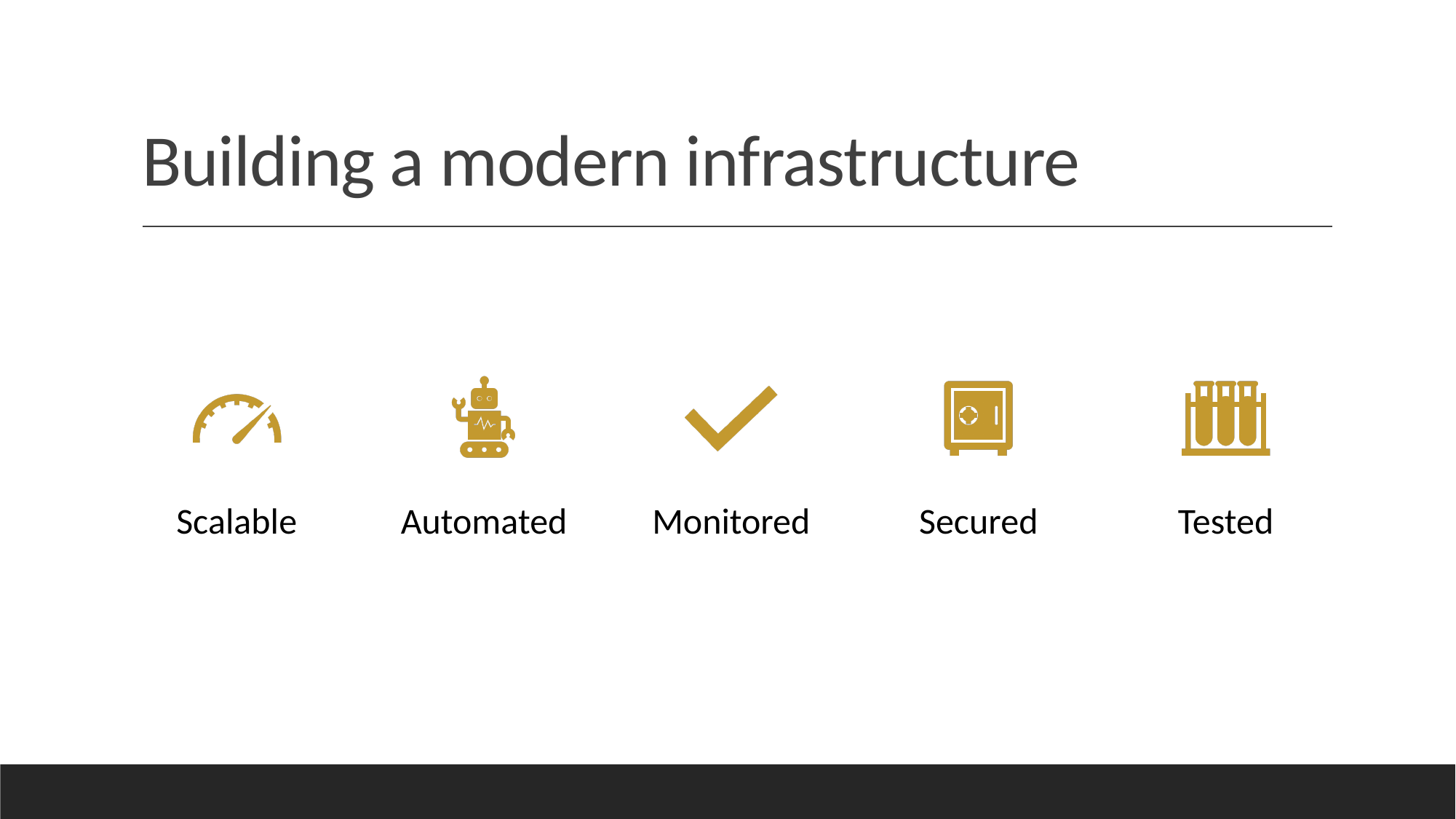

# Building a modern infrastructure
Scalable
Automated
Monitored
Secured
Tested